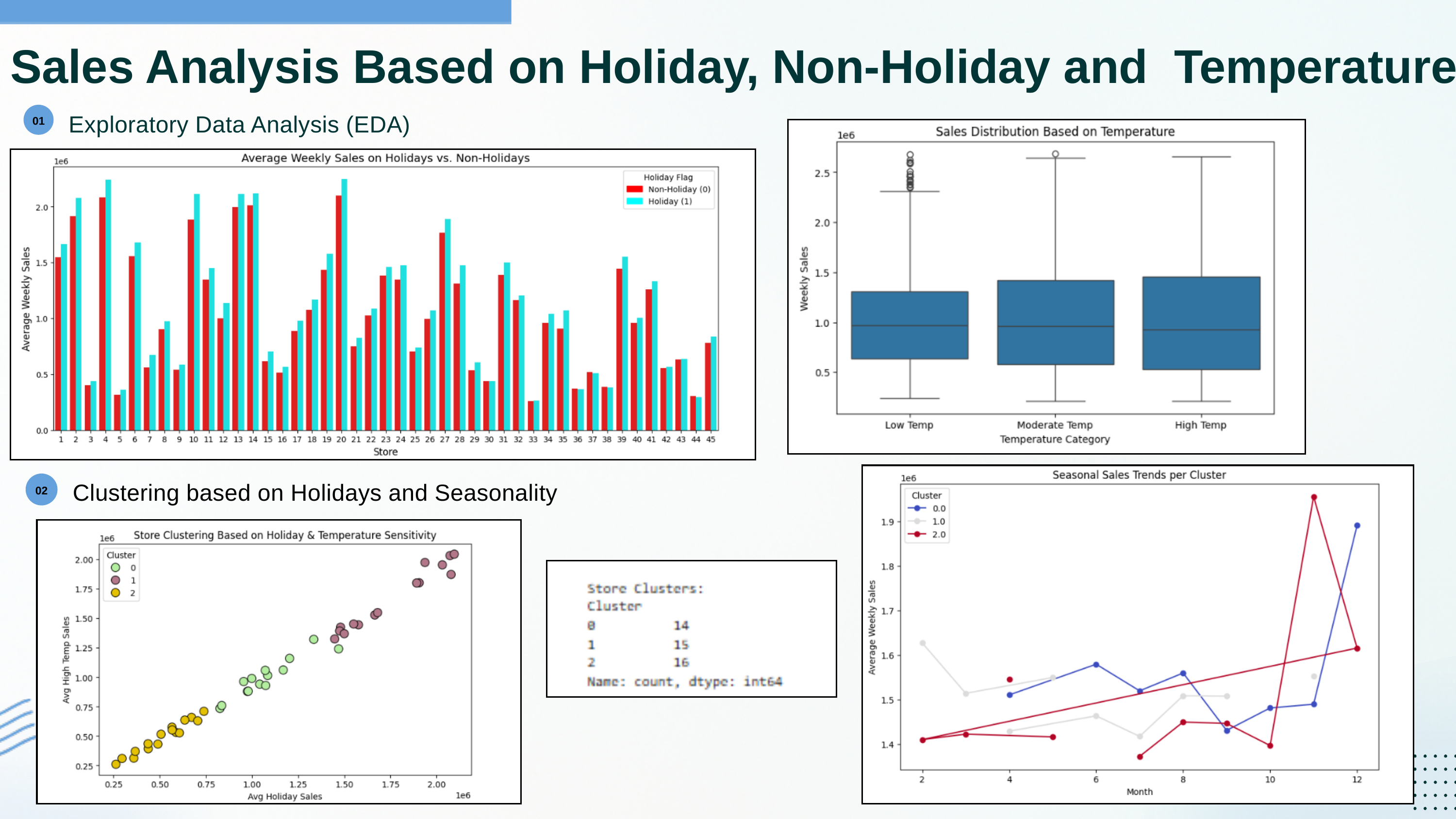

Sales Analysis Based on Holiday, Non-Holiday and  Temperature

01
Exploratory Data Analysis (EDA)

02
Clustering based on Holidays and Seasonality